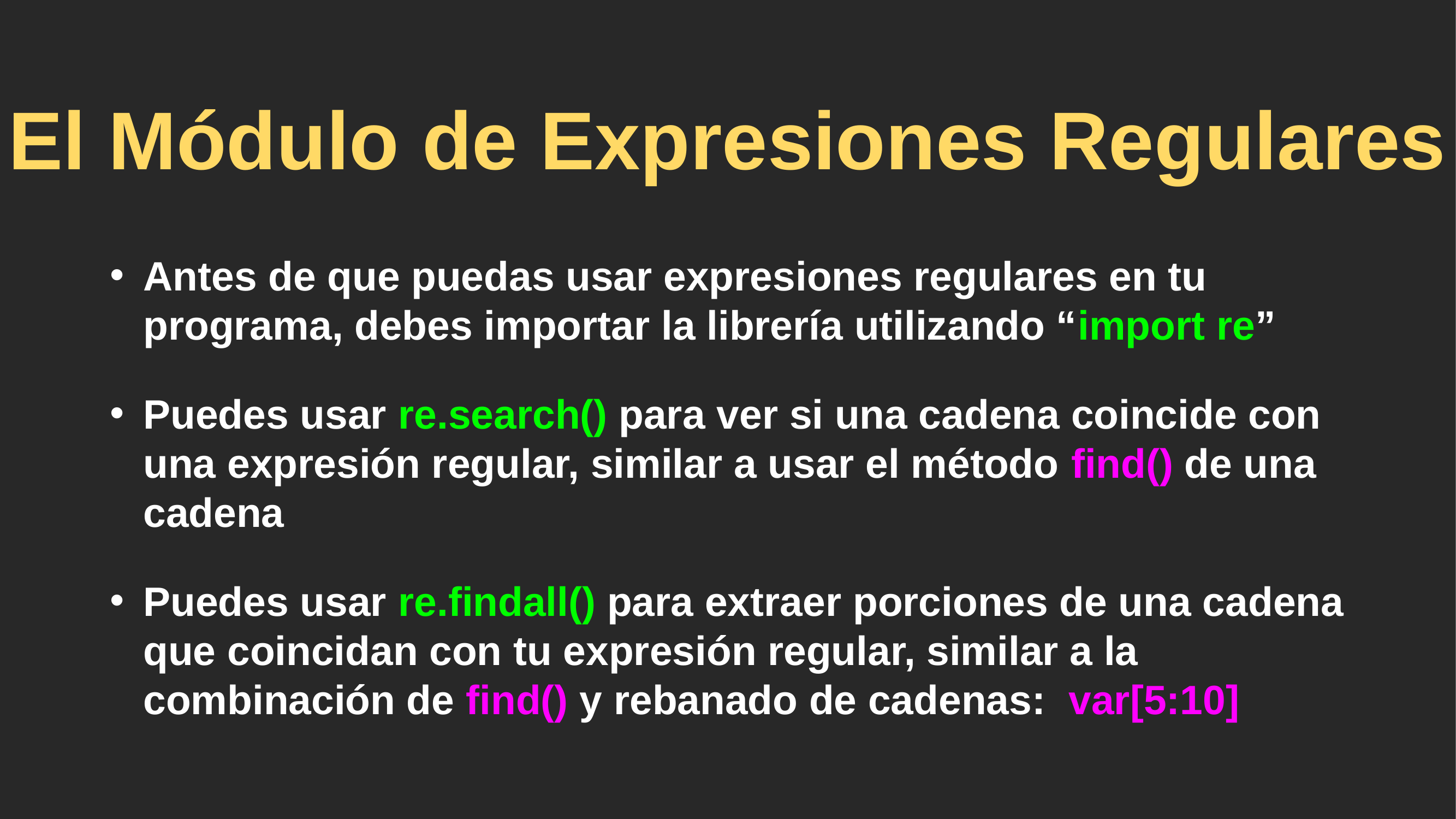

# El Módulo de Expresiones Regulares
Antes de que puedas usar expresiones regulares en tu programa, debes importar la librería utilizando “import re”
Puedes usar re.search() para ver si una cadena coincide con una expresión regular, similar a usar el método find() de una cadena
Puedes usar re.findall() para extraer porciones de una cadena que coincidan con tu expresión regular, similar a la combinación de find() y rebanado de cadenas:  var[5:10]